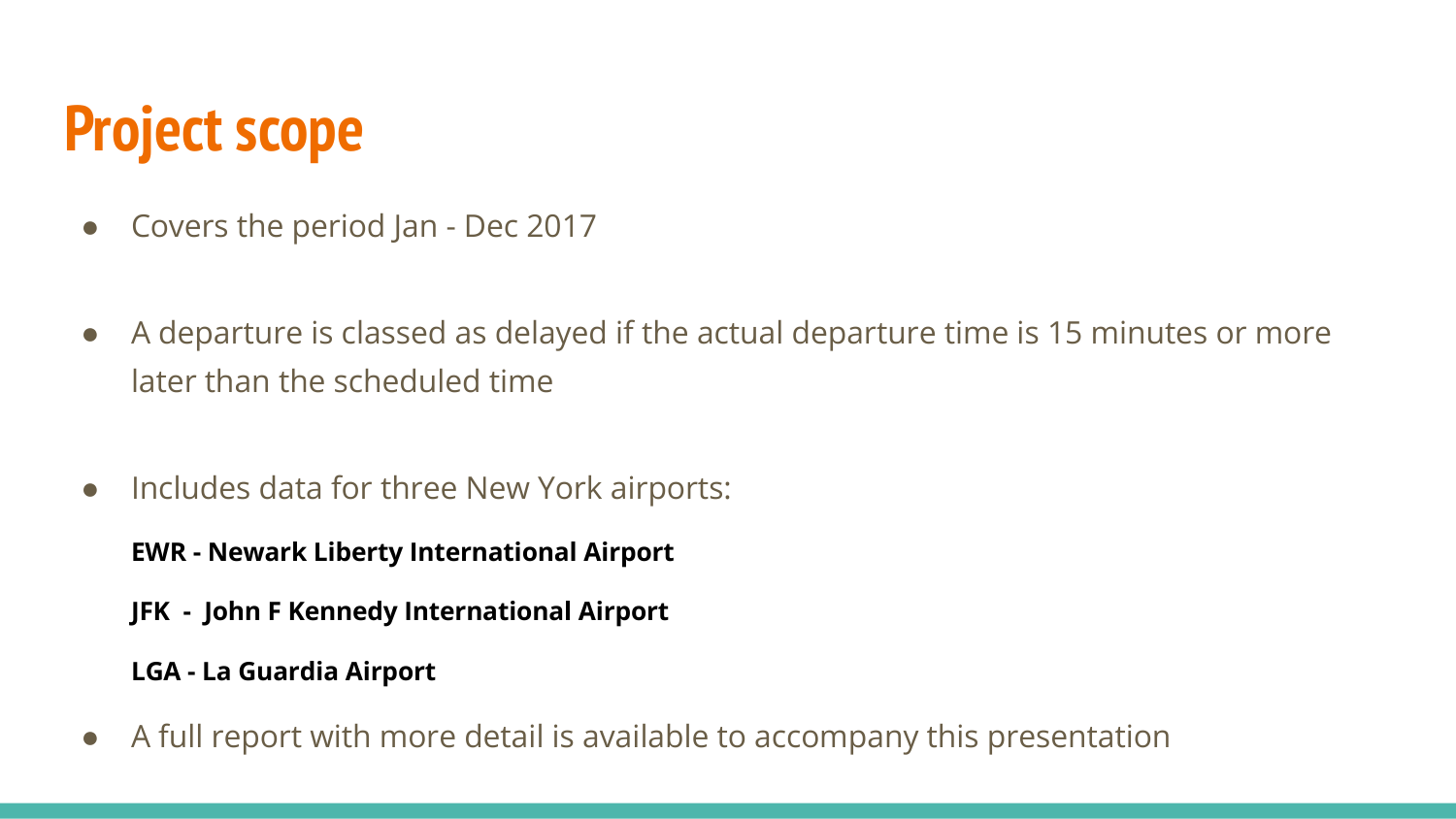

# Project scope
Covers the period Jan - Dec 2017

A departure is classed as delayed if the actual departure time is 15 minutes or more later than the scheduled time

Includes data for three New York airports:
EWR - Newark Liberty International Airport
JFK  -  John F Kennedy International Airport
LGA - La Guardia Airport
A full report with more detail is available to accompany this presentation